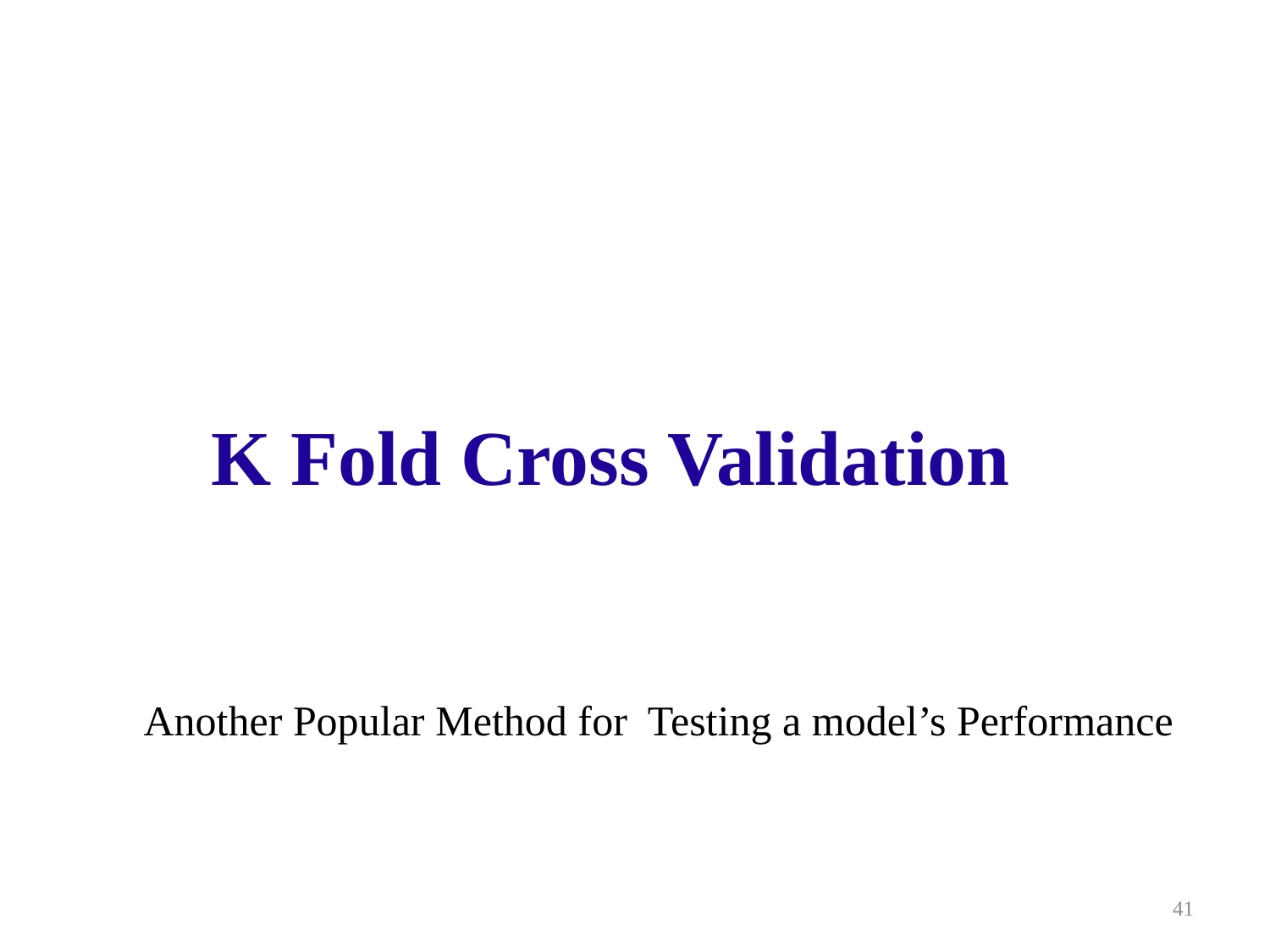

#
K Fold Cross Validation
Another Popular Method for  Testing a model’s Performance
41